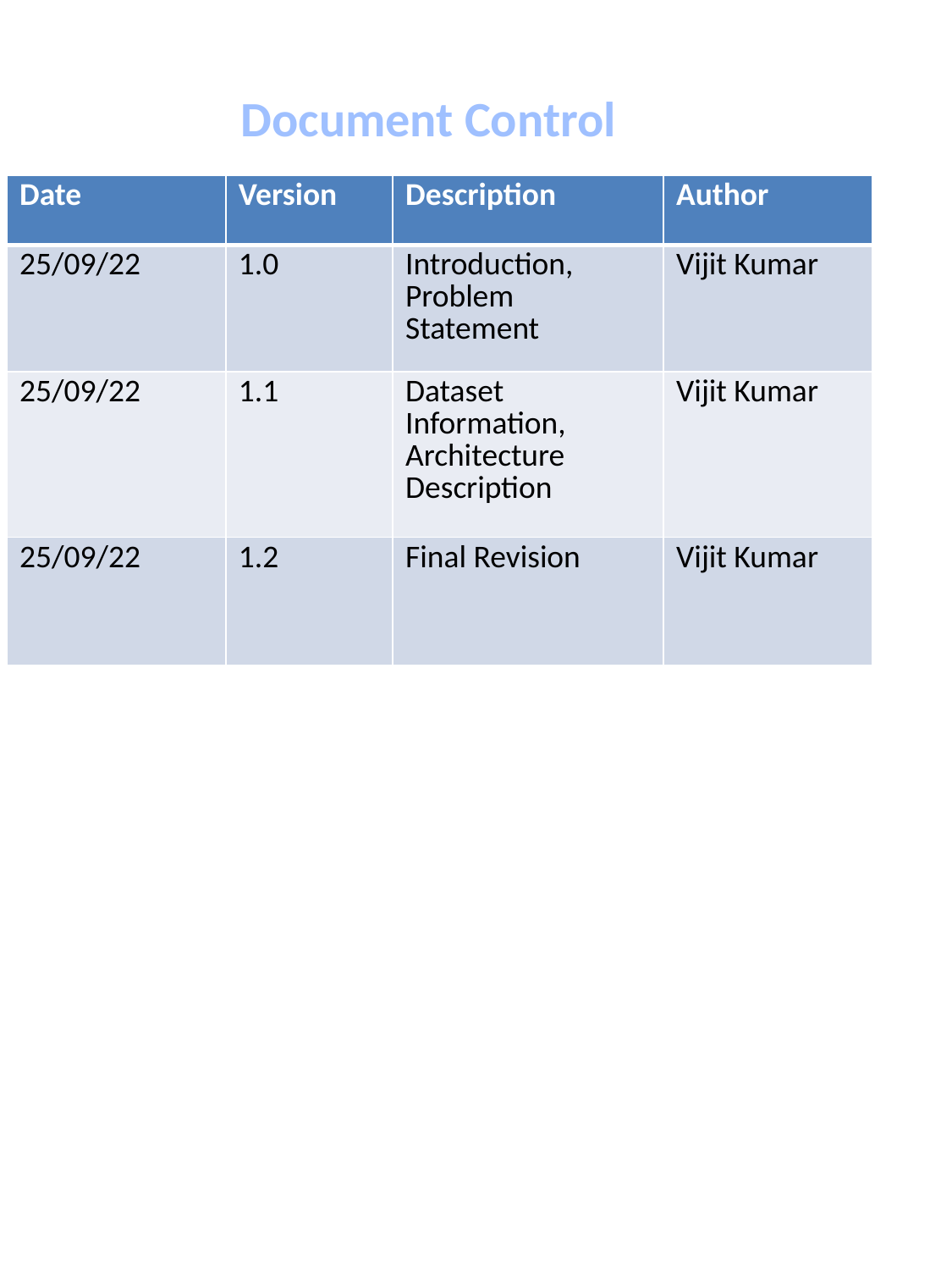

Document Control
| Date | Version | Description | Author |
| --- | --- | --- | --- |
| 25/09/22 | 1.0 | Introduction, Problem Statement | Vijit Kumar |
| 25/09/22 | 1.1 | Dataset Information, Architecture Description | Vijit Kumar |
| 25/09/22 | 1.2 | Final Revision | Vijit Kumar |